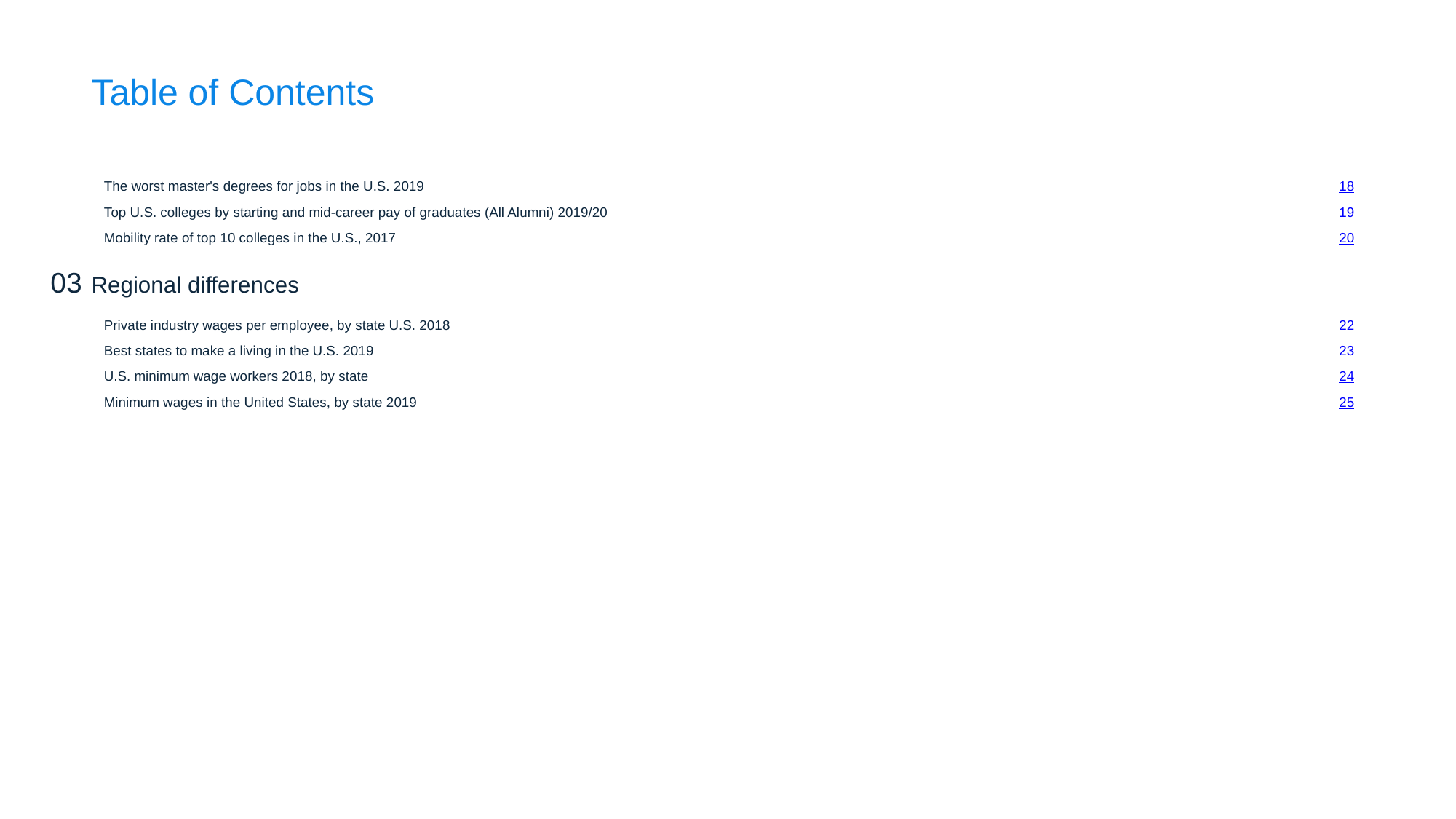

Table of Contents
18
The worst master's degrees for jobs in the U.S. 2019
19
Top U.S. colleges by starting and mid-career pay of graduates (All Alumni) 2019/20
20
Mobility rate of top 10 colleges in the U.S., 2017
03
Regional differences
22
Private industry wages per employee, by state U.S. 2018
23
Best states to make a living in the U.S. 2019
24
U.S. minimum wage workers 2018, by state
25
Minimum wages in the United States, by state 2019